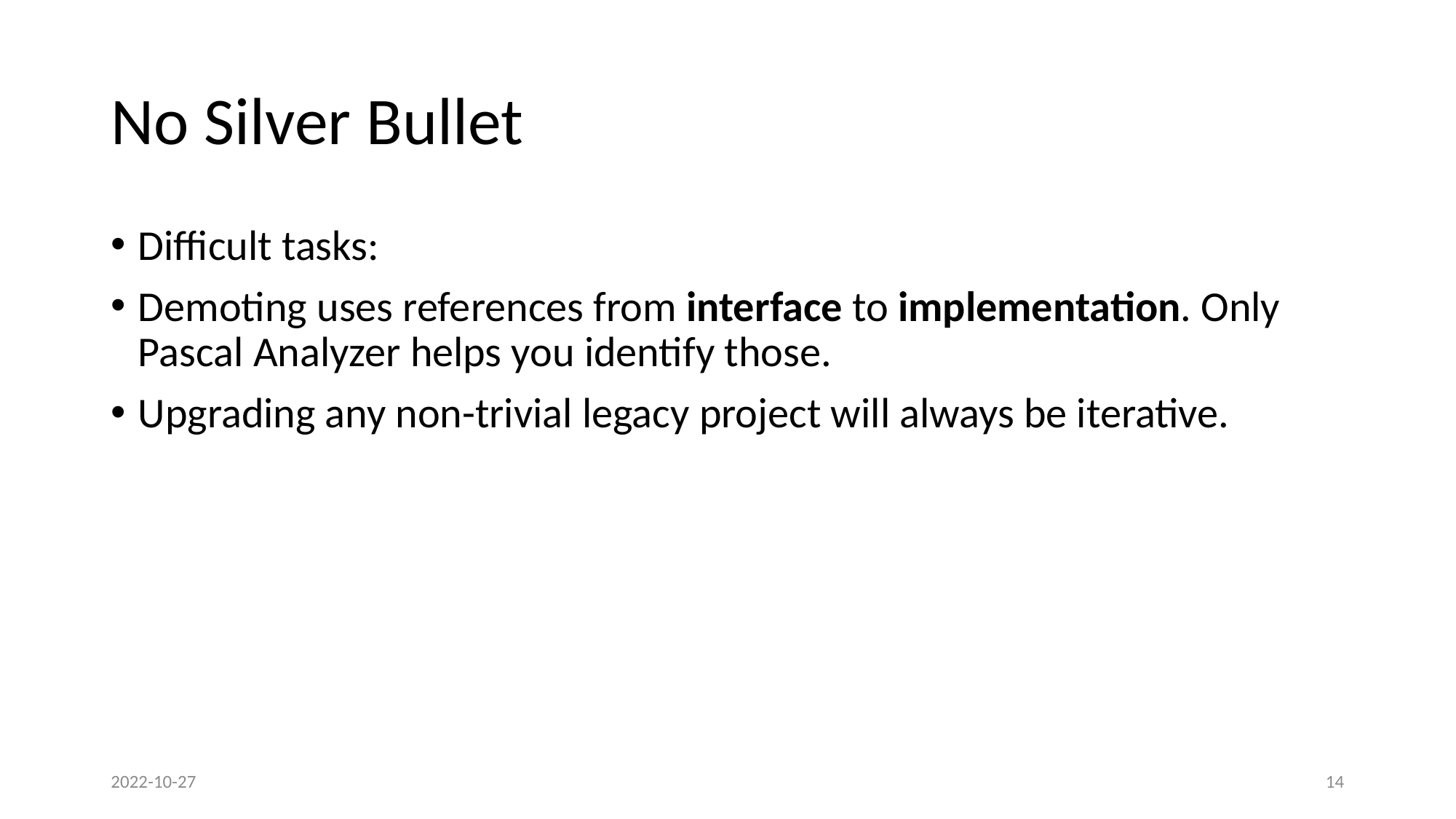

# No Silver Bullet
Difficult tasks:
Demoting uses references from interface to implementation. Only Pascal Analyzer helps you identify those.
Upgrading any non-trivial legacy project will always be iterative.

2022-10-27
14